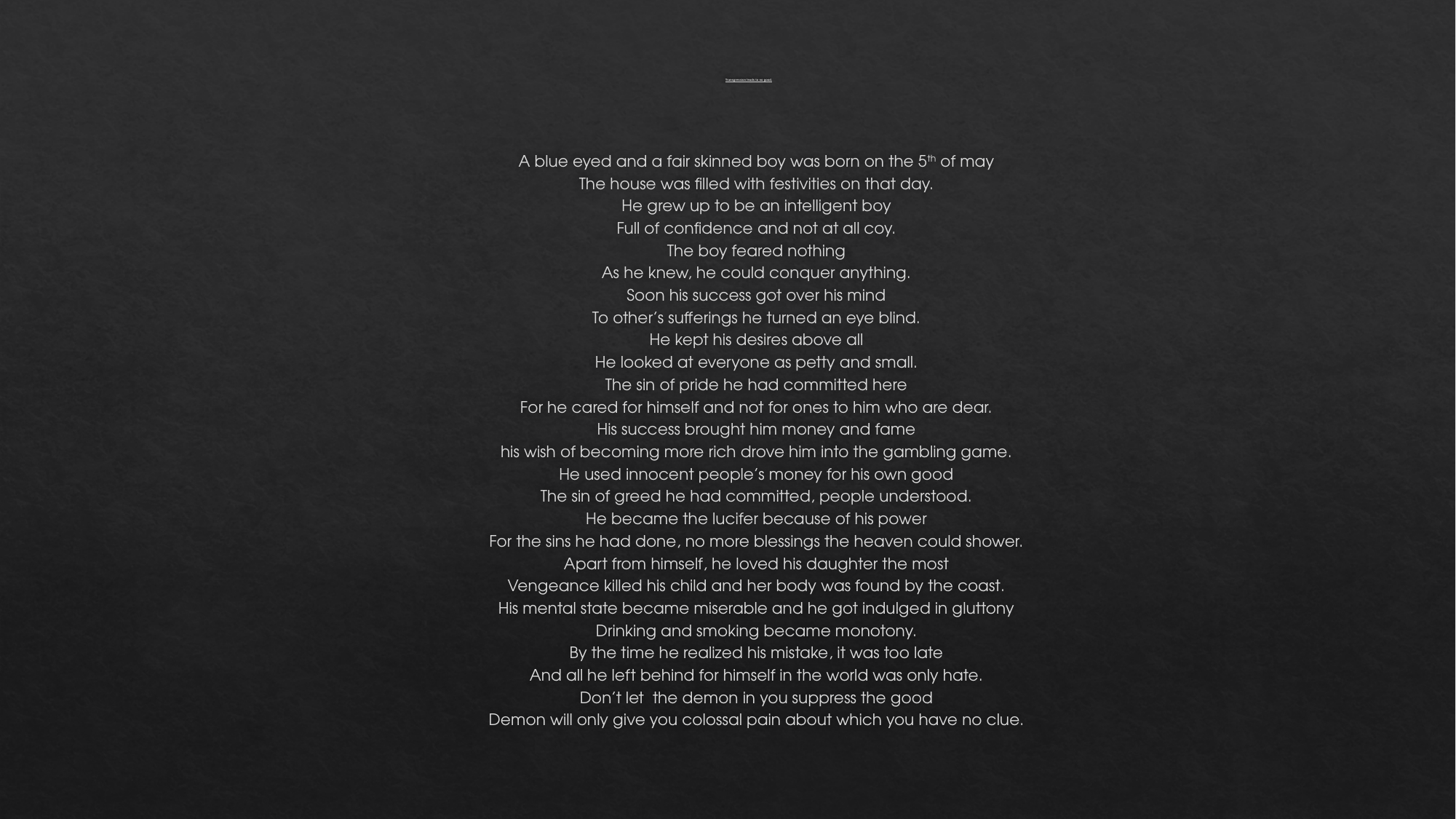

# Transgression leads to no good.
A blue eyed and a fair skinned boy was born on the 5th of may
The house was filled with festivities on that day.
He grew up to be an intelligent boy
Full of confidence and not at all coy.
The boy feared nothing
As he knew, he could conquer anything.
Soon his success got over his mind
To other’s sufferings he turned an eye blind.
He kept his desires above all
He looked at everyone as petty and small.
The sin of pride he had committed here
For he cared for himself and not for ones to him who are dear.
His success brought him money and fame
his wish of becoming more rich drove him into the gambling game.
He used innocent people’s money for his own good
The sin of greed he had committed, people understood.
He became the lucifer because of his power
For the sins he had done, no more blessings the heaven could shower.
Apart from himself, he loved his daughter the most
Vengeance killed his child and her body was found by the coast.
His mental state became miserable and he got indulged in gluttony
Drinking and smoking became monotony.
By the time he realized his mistake, it was too late
And all he left behind for himself in the world was only hate.
Don’t let  the demon in you suppress the good
Demon will only give you colossal pain about which you have no clue.